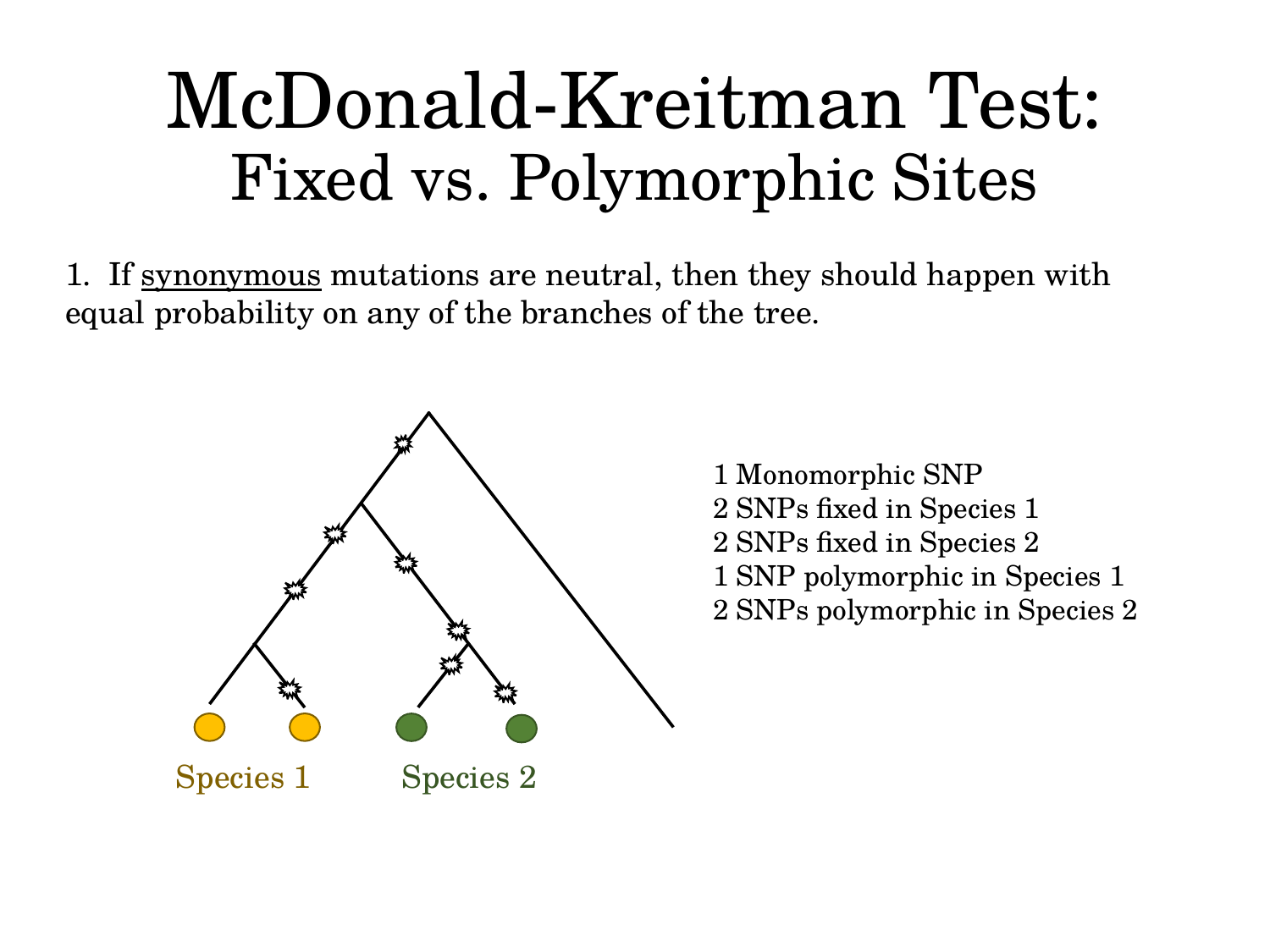

McDonald-Kreitman Test:
Fixed vs. Polymorphic Sites
1.  If synonymous mutations are neutral, then they should happen with equal probability on any of the branches of the tree.

Species 1
Species 2

1 Monomorphic SNP
2 SNPs fixed in Species 1
2 SNPs fixed in Species 2
1 SNP polymorphic in Species 1
2 SNPs polymorphic in Species 2